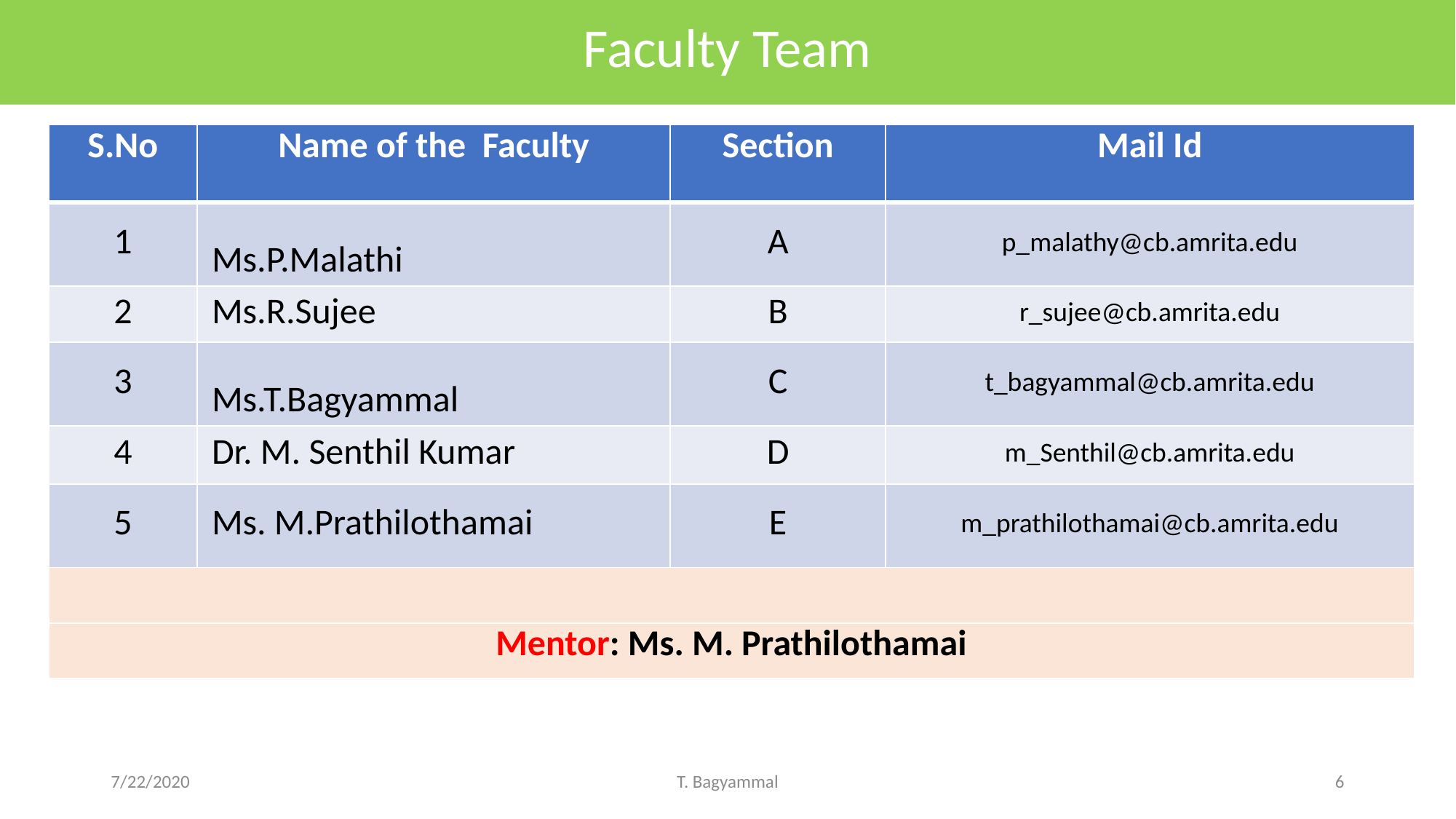

Faculty Team
| S.No | Name of the Faculty | Section | Mail Id |
| --- | --- | --- | --- |
| 1 | Ms.P.Malathi | A | p\_malathy@cb.amrita.edu |
| 2 | Ms.R.Sujee | B | r\_sujee@cb.amrita.edu |
| 3 | Ms.T.Bagyammal | C | t\_bagyammal@cb.amrita.edu |
| 4 | Dr. M. Senthil Kumar | D | m\_Senthil@cb.amrita.edu |
| 5 | Ms. M.Prathilothamai | E | m\_prathilothamai@cb.amrita.edu |
|  |  |  |  |
| Mentor: Ms. M. Prathilothamai |  |  |  |
7/22/2020
T. Bagyammal
6